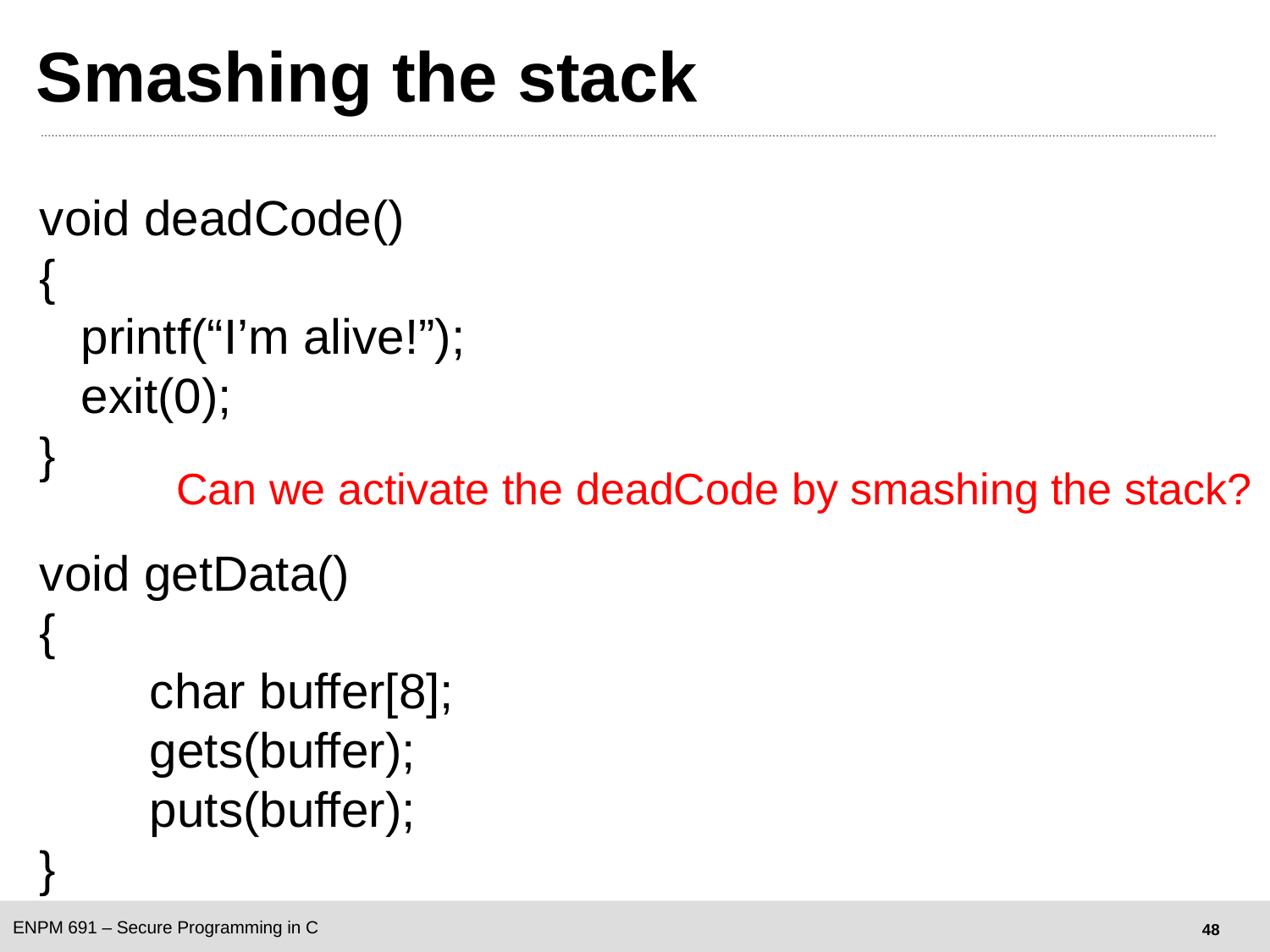

# Smashing the stack
void deadCode()
{
   printf(“I’m alive!”);
   exit(0);
}

void getData()
{
        char buffer[8];
        gets(buffer);
        puts(buffer);
}
Can we activate the deadCode by smashing the stack?